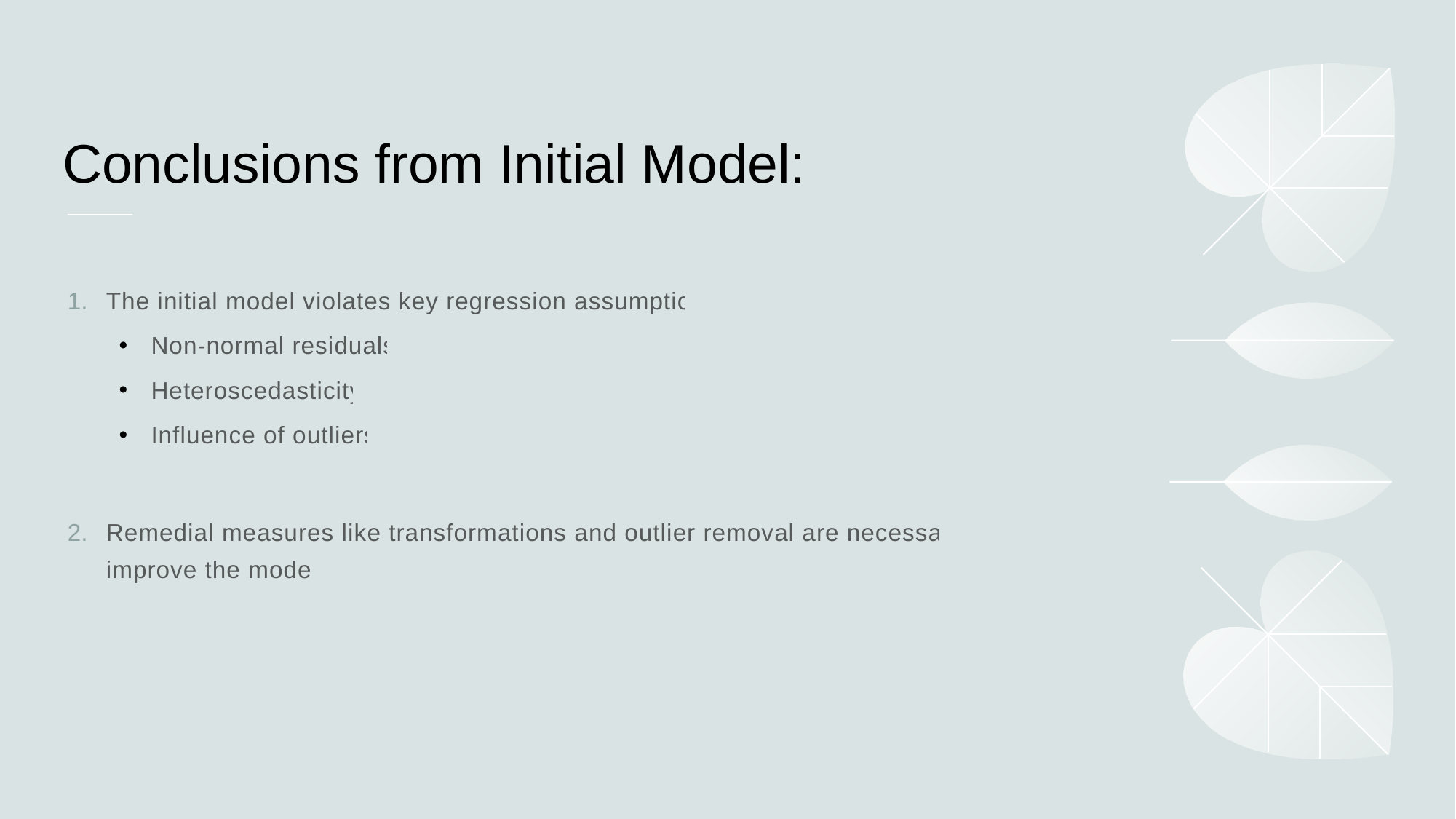

# Conclusions from Initial Model:
The initial model violates key regression assumptions:
Non-normal residuals.
Heteroscedasticity.
Influence of outliers.

Remedial measures like transformations and outlier removal are necessary to improve the model.